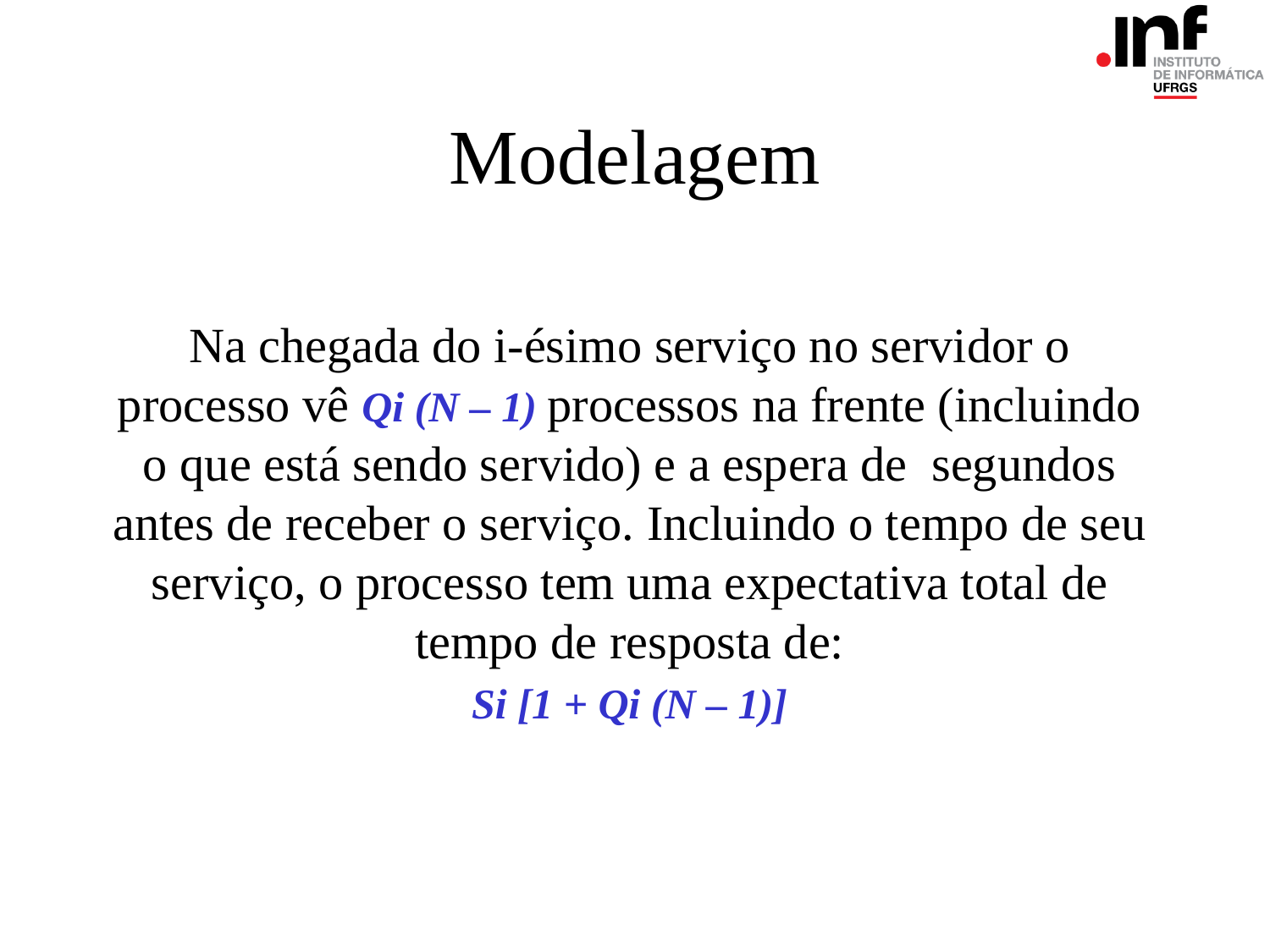

# Modelagem
Na chegada do i-ésimo serviço no servidor o processo vê Qi (N – 1) processos na frente (incluindo o que está sendo servido) e a espera de  segundos antes de receber o serviço. Incluindo o tempo de seu serviço, o processo tem uma expectativa total de tempo de resposta de:
Si [1 + Qi (N – 1)]